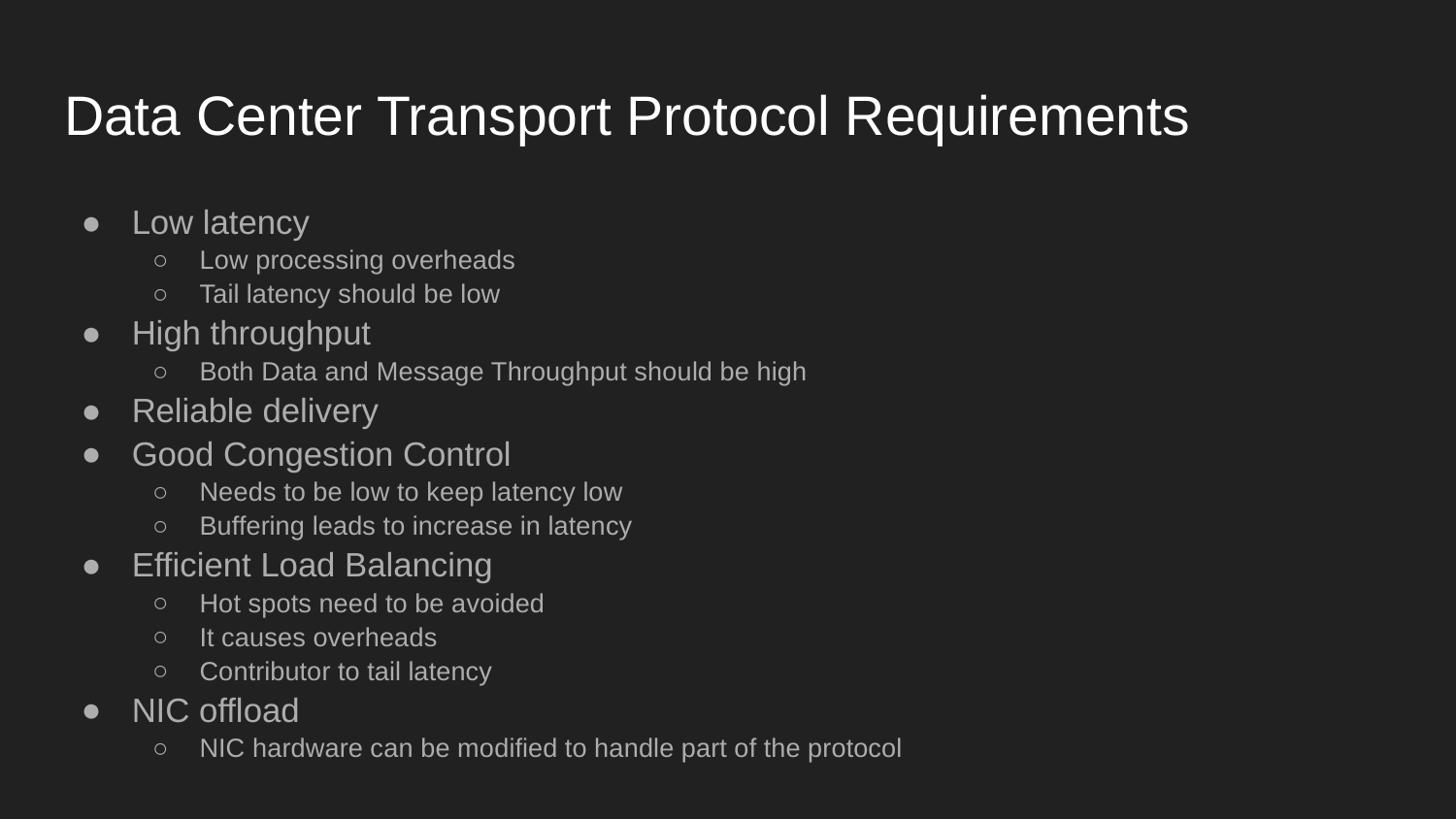

# Data Center Transport Protocol Requirements
Low latency
Low processing overheads
Tail latency should be low
High throughput
Both Data and Message Throughput should be high
Reliable delivery
Good Congestion Control
Needs to be low to keep latency low
Buffering leads to increase in latency
Efficient Load Balancing
Hot spots need to be avoided
It causes overheads
Contributor to tail latency
NIC offload
NIC hardware can be modified to handle part of the protocol